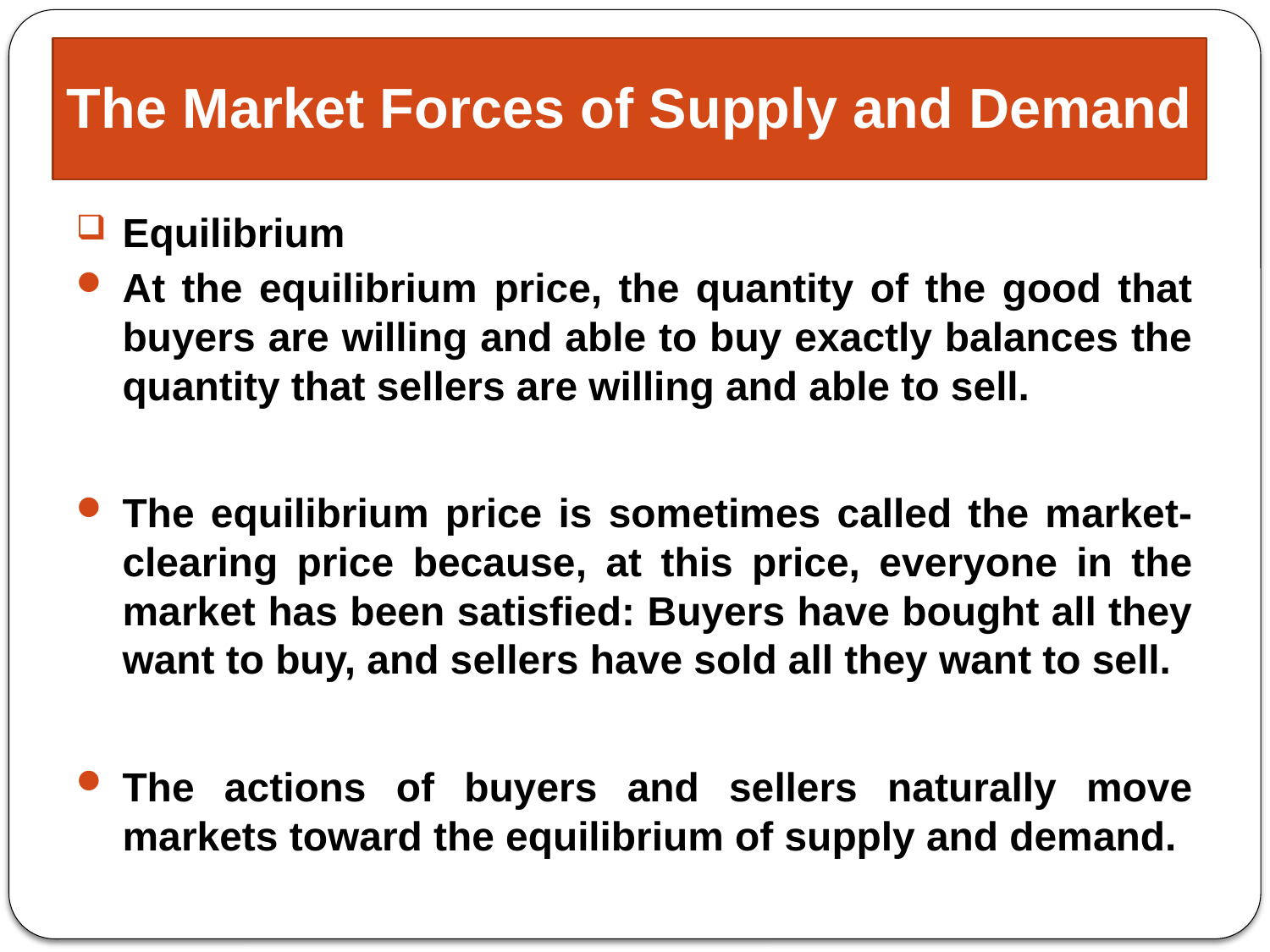

# The Market Forces of Supply and Demand
Equilibrium
At the equilibrium price, the quantity of the good that buyers are willing and able to buy exactly balances the quantity that sellers are willing and able to sell.

The equilibrium price is sometimes called the market-clearing price because, at this price, everyone in the market has been satisfied: Buyers have bought all they want to buy, and sellers have sold all they want to sell.

The actions of buyers and sellers naturally move markets toward the equilibrium of supply and demand.